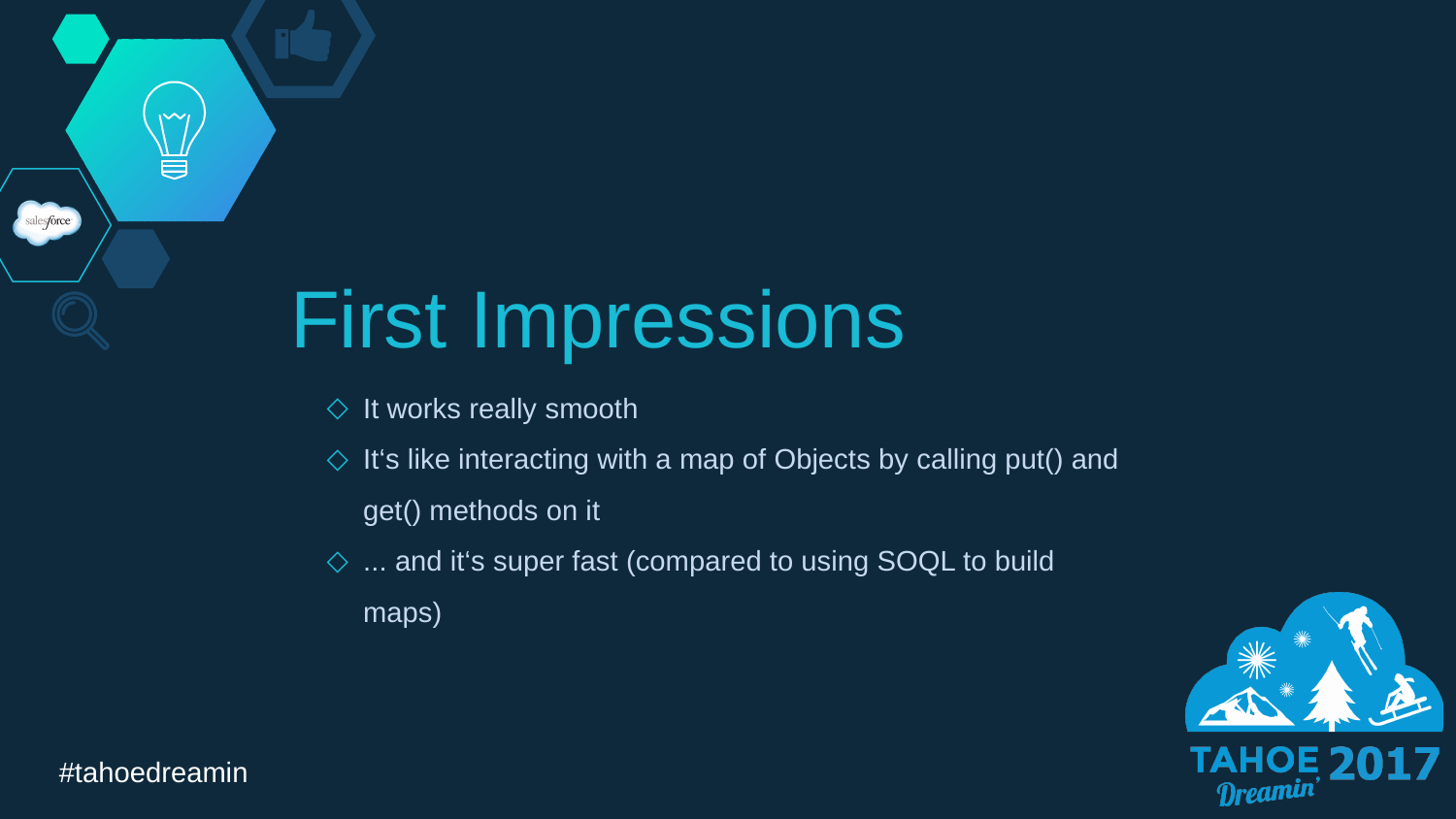

# First Impressions
It works really smooth
It‘s like interacting with a map of Objects by calling put() and get() methods on it
... and it‘s super fast (compared to using SOQL to build maps)